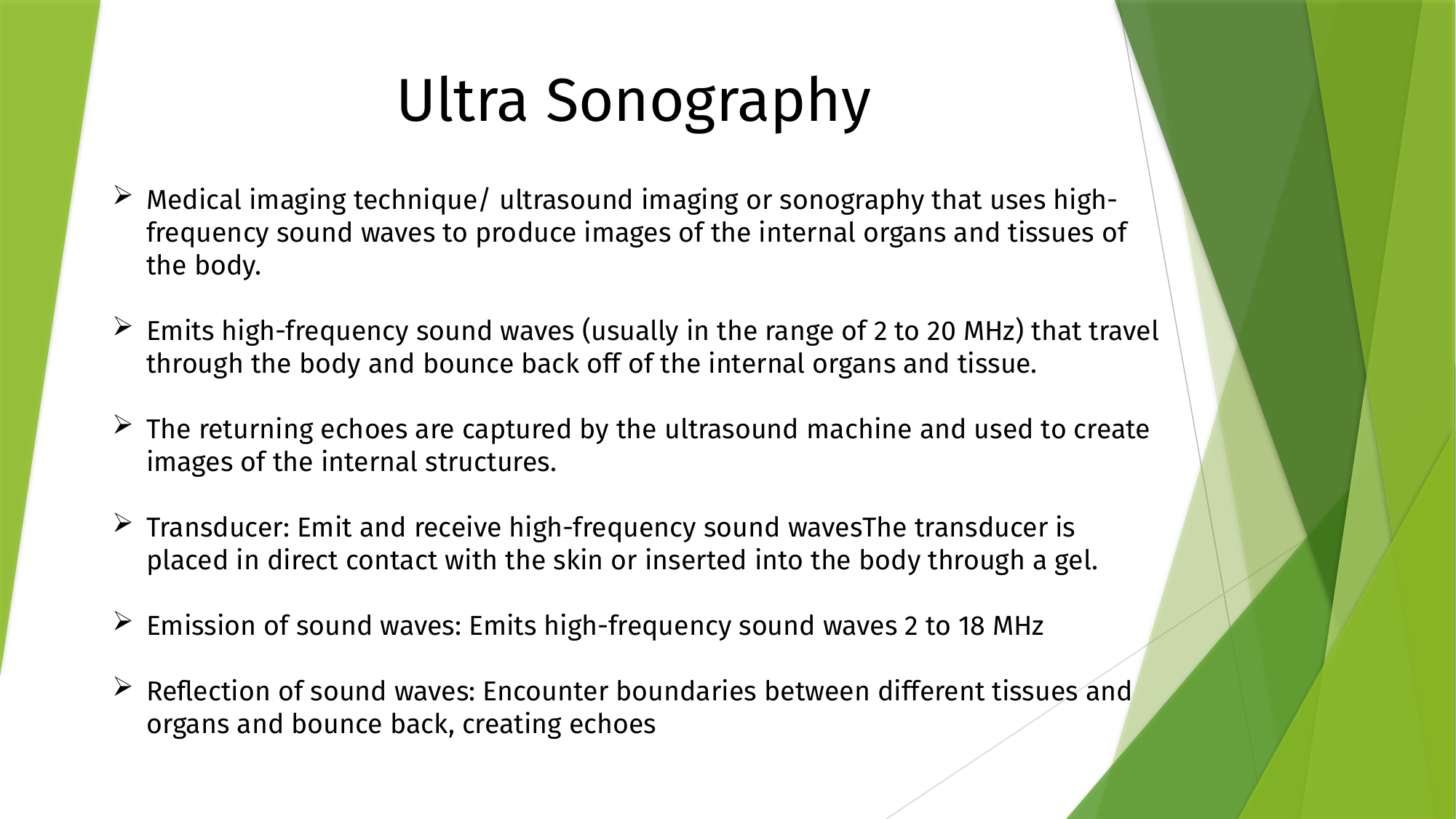

Ultra Sonography
Medical imaging technique/ ultrasound imaging or sonography that uses high-frequency sound waves to produce images of the internal organs and tissues of the body.

Emits high-frequency sound waves (usually in the range of 2 to 20 MHz) that travel through the body and bounce back off of the internal organs and tissue.

The returning echoes are captured by the ultrasound machine and used to create images of the internal structures.

Transducer: Emit and receive high-frequency sound wavesThe transducer is placed in direct contact with the skin or inserted into the body through a gel.

Emission of sound waves: Emits high-frequency sound waves 2 to 18 MHz

Reflection of sound waves: Encounter boundaries between different tissues and organs and bounce back, creating echoes